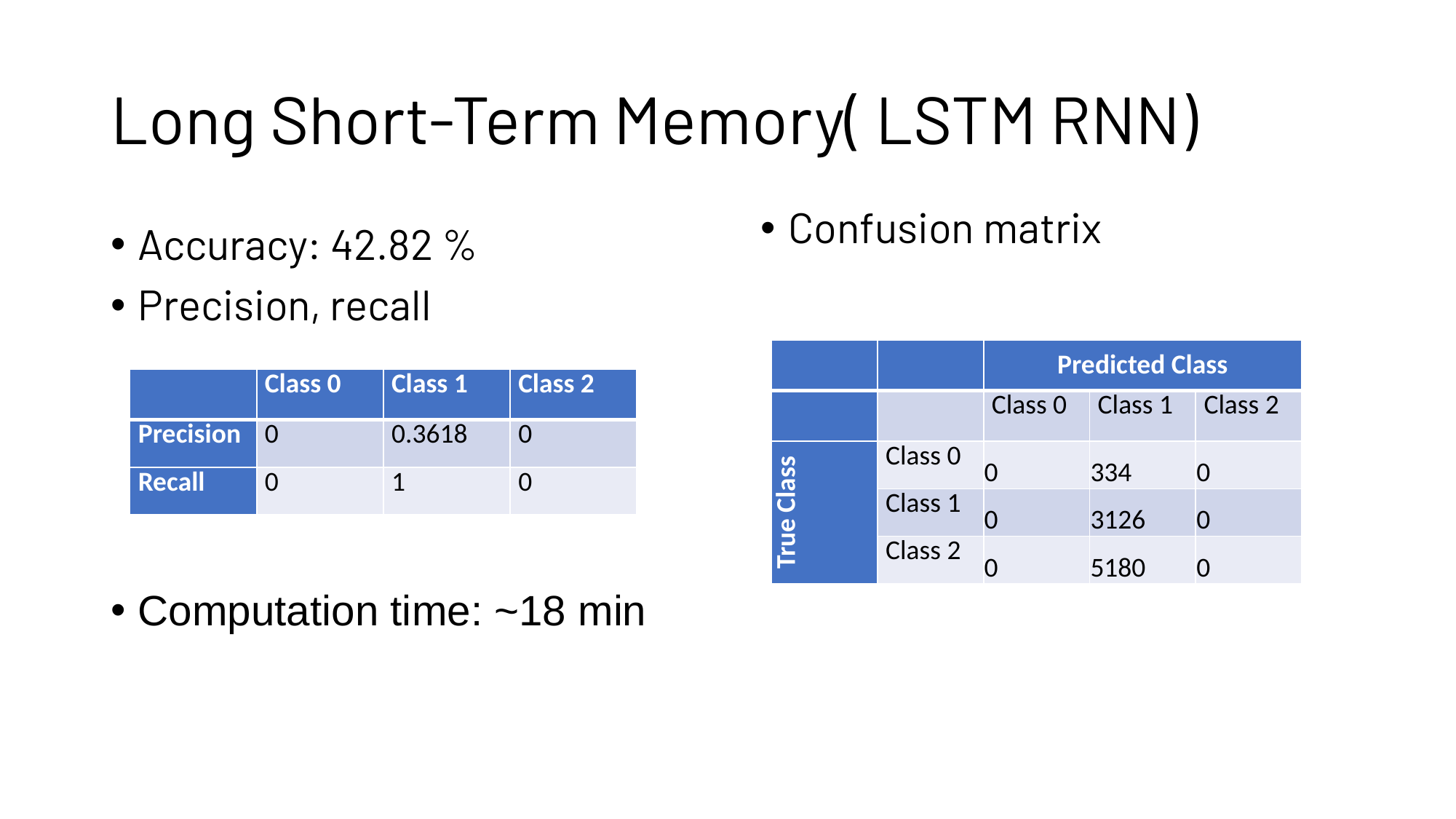

# Long Short-Term Memory( LSTM RNN)
Confusion matrix

Accuracy: 42.82 %
Precision, recall

Computation time: ~18 min

|  |  | Predicted Class |  |  |
| --- | --- | --- | --- | --- |
|  |  | Class 0 | Class 1 | Class 2 |
| True Class | Class 0 | 0 | 334 | 0 |
|  | Class 1 | 0 | 3126 | 0 |
|  | Class 2 | 0 | 5180 | 0 |
|  | Class 0 | Class 1 | Class 2 |
| --- | --- | --- | --- |
| Precision | 0 | 0.3618 | 0 |
| Recall | 0 | 1 | 0 |